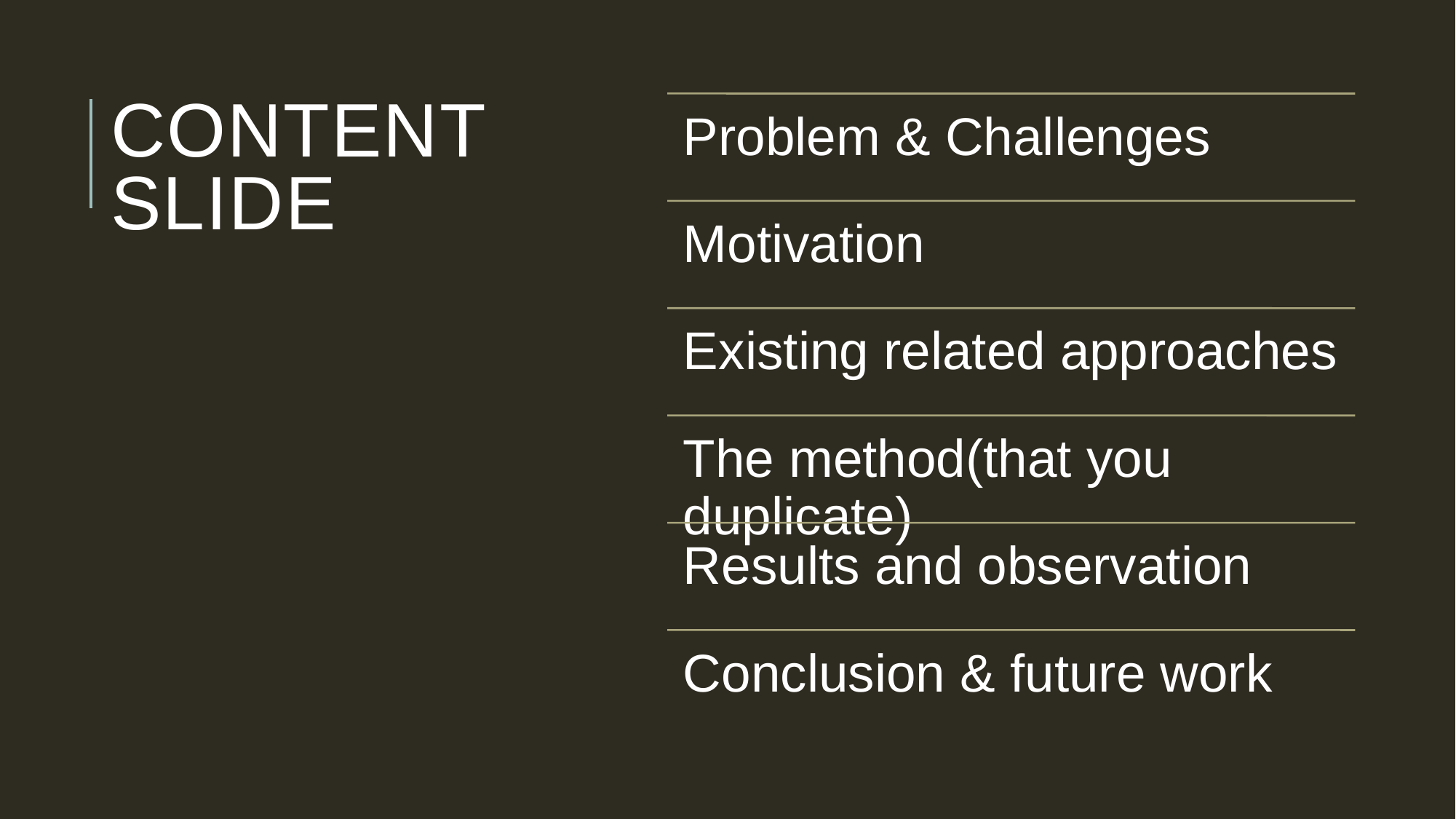

# Content Slide
Problem & Challenges
Motivation
Existing related approaches
The method(that you duplicate)
Results and observation
Conclusion & future work